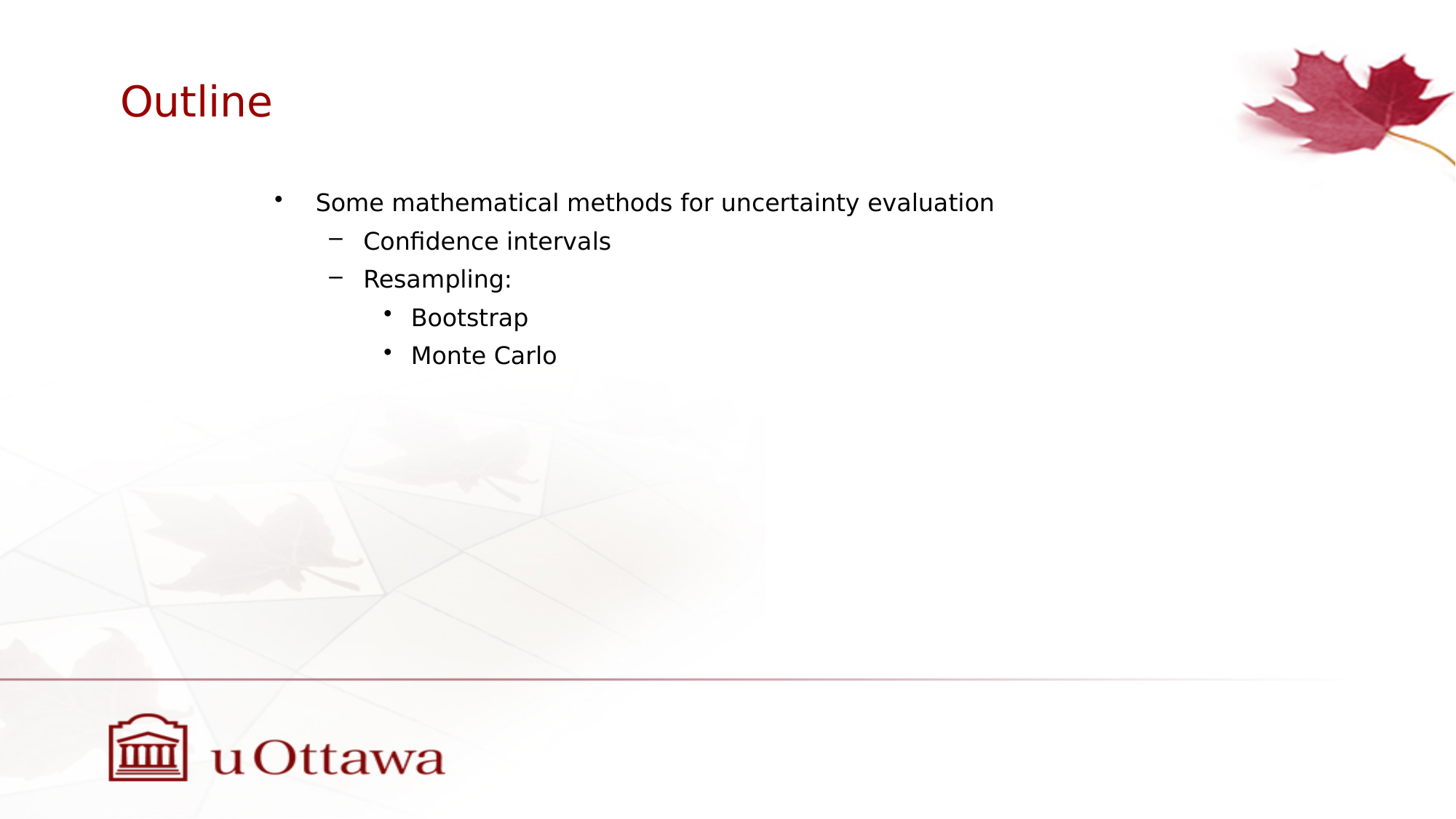

# Outline
Some mathematical methods for uncertainty evaluation
Confidence intervals
Resampling:
Bootstrap
Monte Carlo